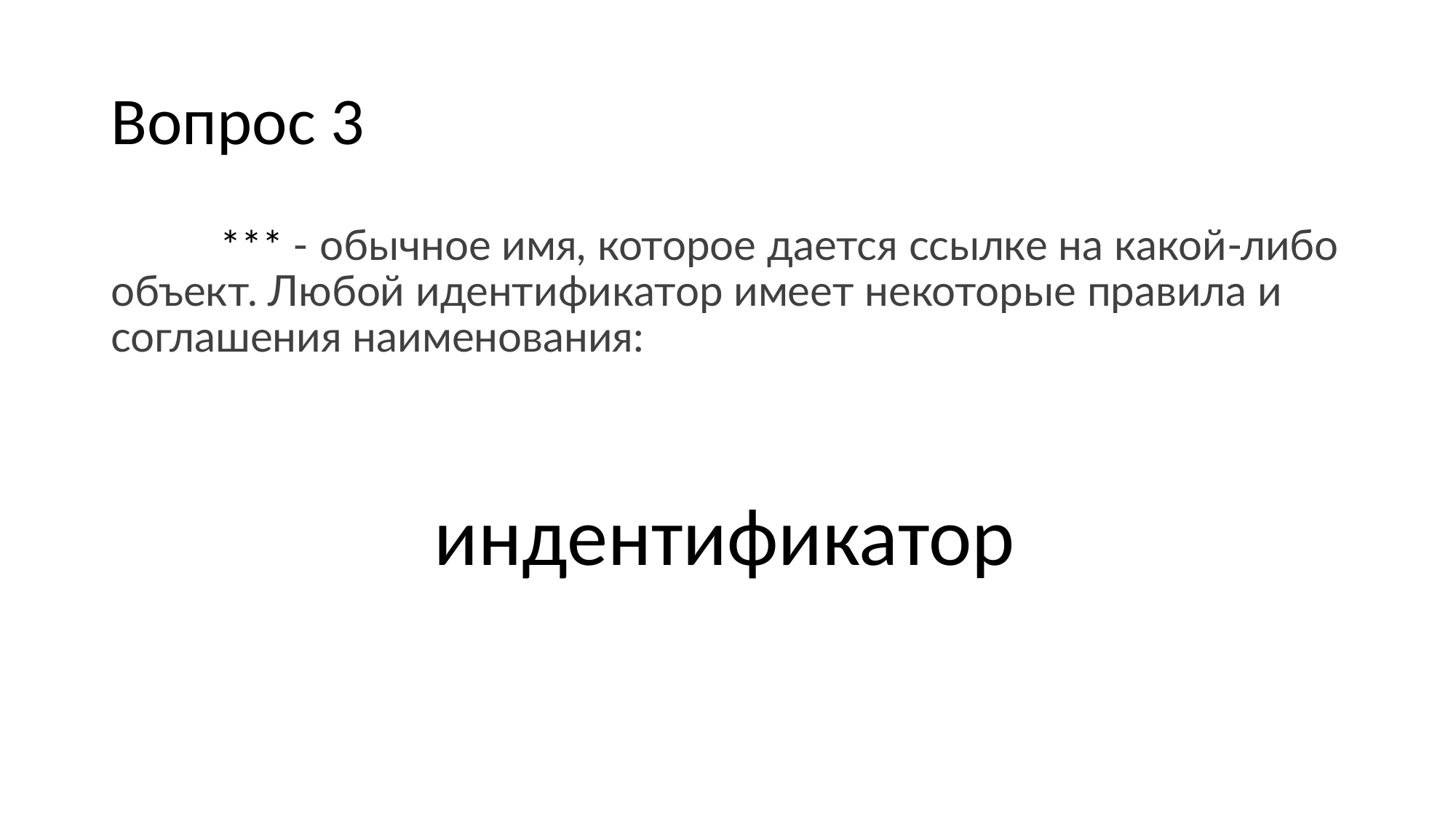

# Вопрос 3
	*** - обычное имя, которое дается ссылке на какой-либо объект. Любой идентификатор имеет некоторые правила и соглашения наименования:

индентификатор